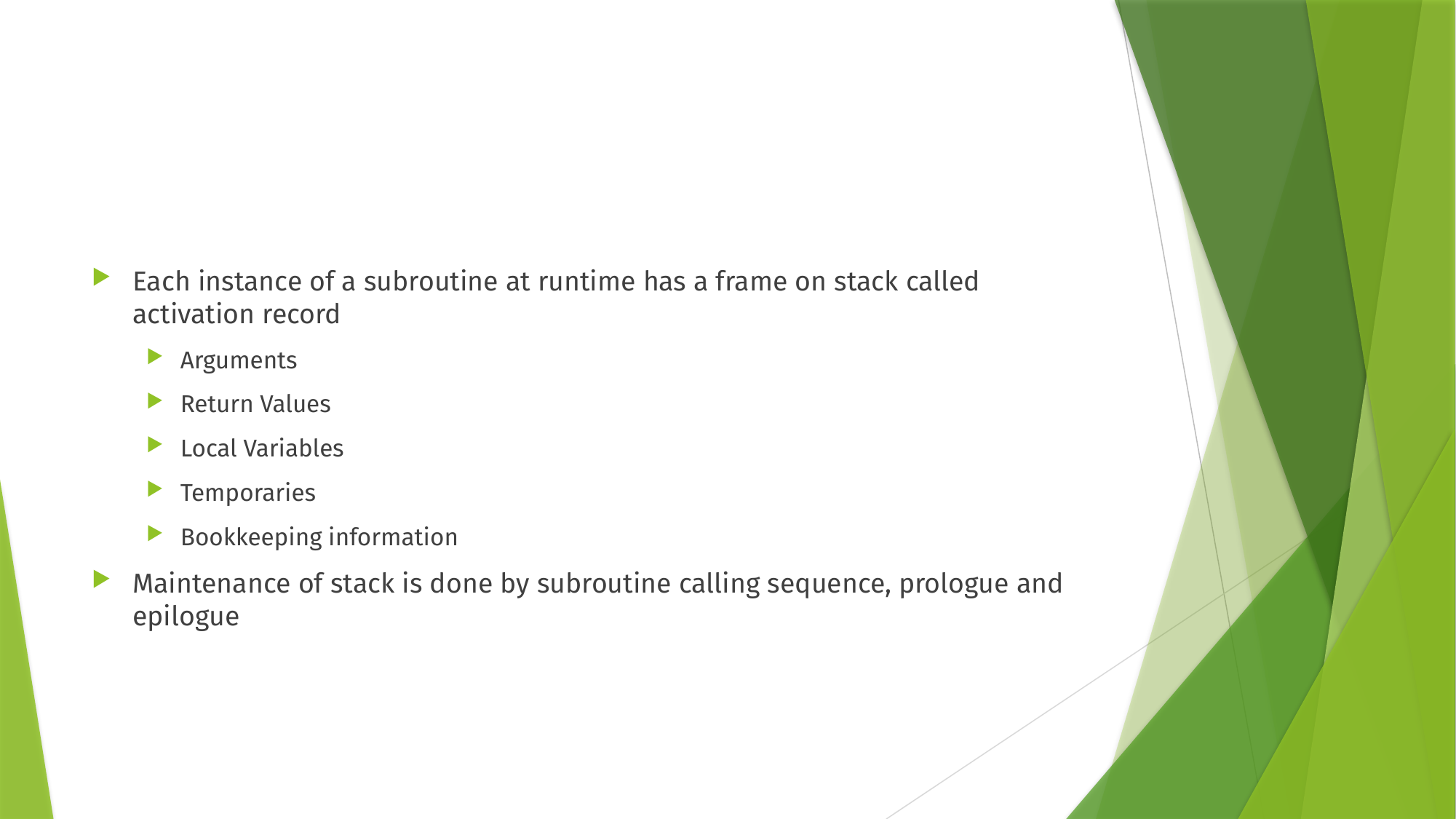

#
Each instance of a subroutine at runtime has a frame on stack called activation record
Arguments
Return Values
Local Variables
Temporaries
Bookkeeping information
Maintenance of stack is done by subroutine calling sequence, prologue and epilogue